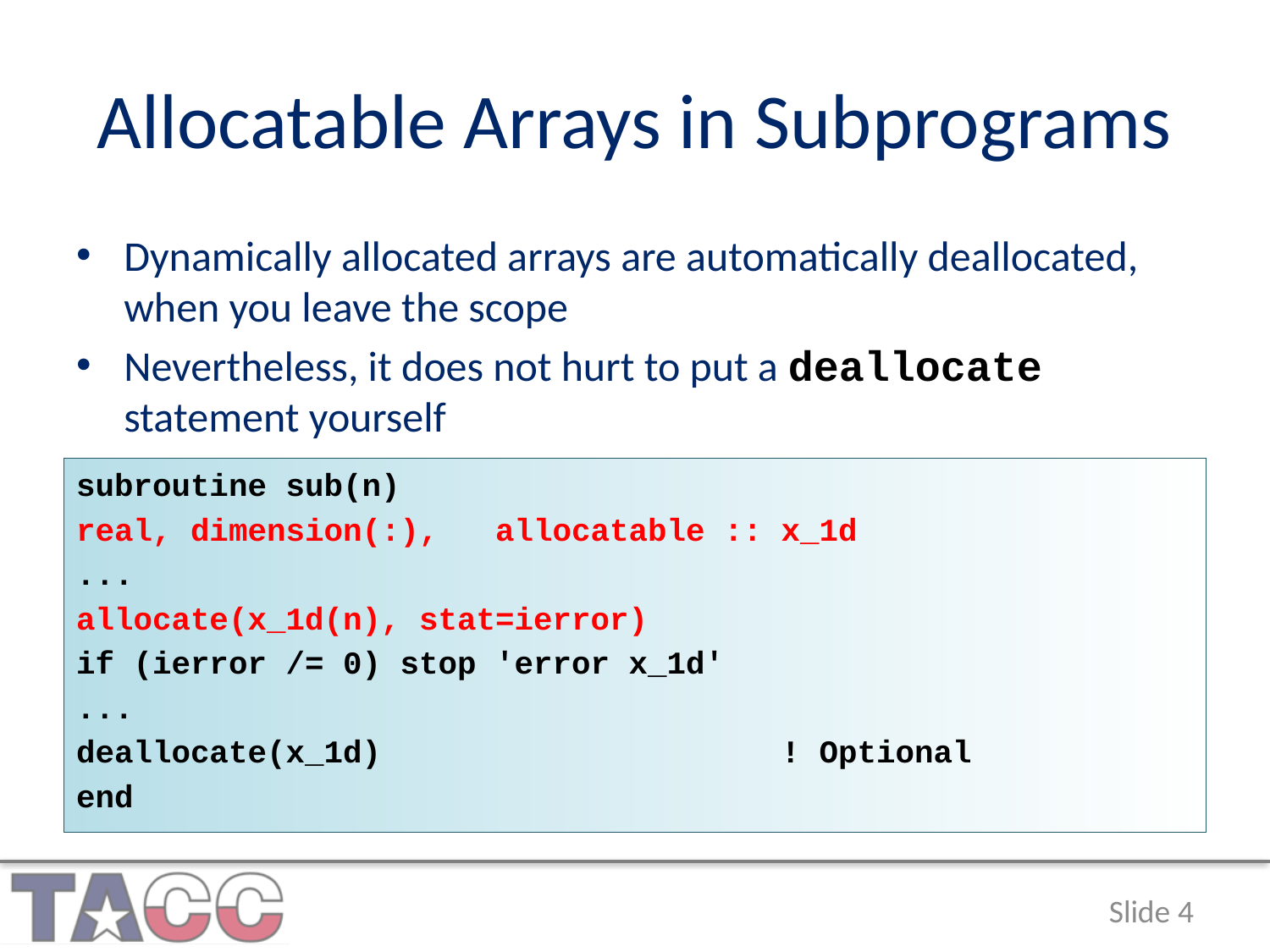

# Allocatable Arrays in Subprograms
Dynamically allocated arrays are automatically deallocated, when you leave the scope
Nevertheless, it does not hurt to put a deallocate statement yourself
subroutine sub(n)
real, dimension(:),   allocatable :: x_1d
...
allocate(x_1d(n), stat=ierror)
if (ierror /= 0) stop 'error x_1d'
...
deallocate(x_1d)                     ! Optional
end